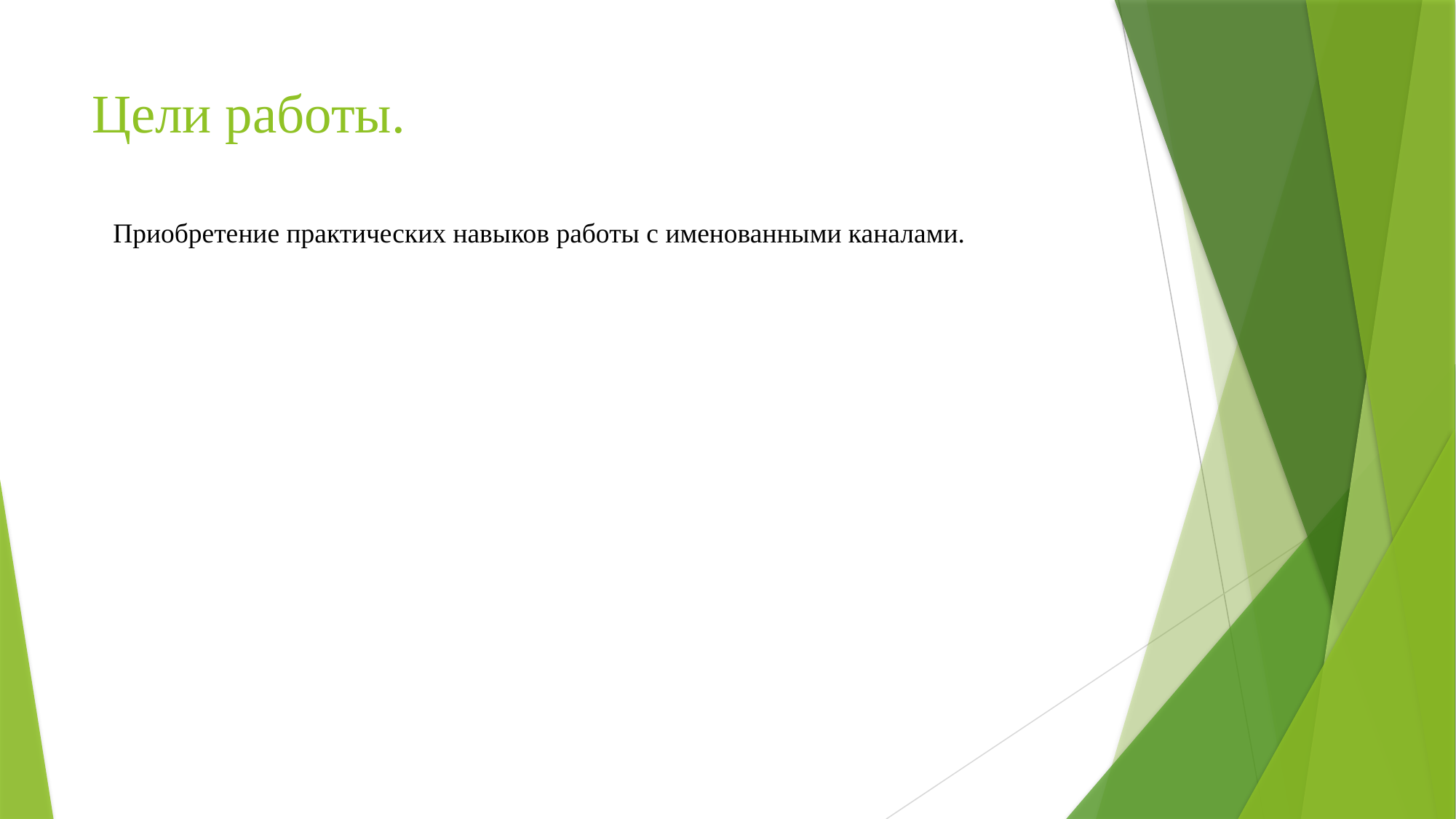

# Цели работы.
Приобретение практических навыков работы с именованными каналами.